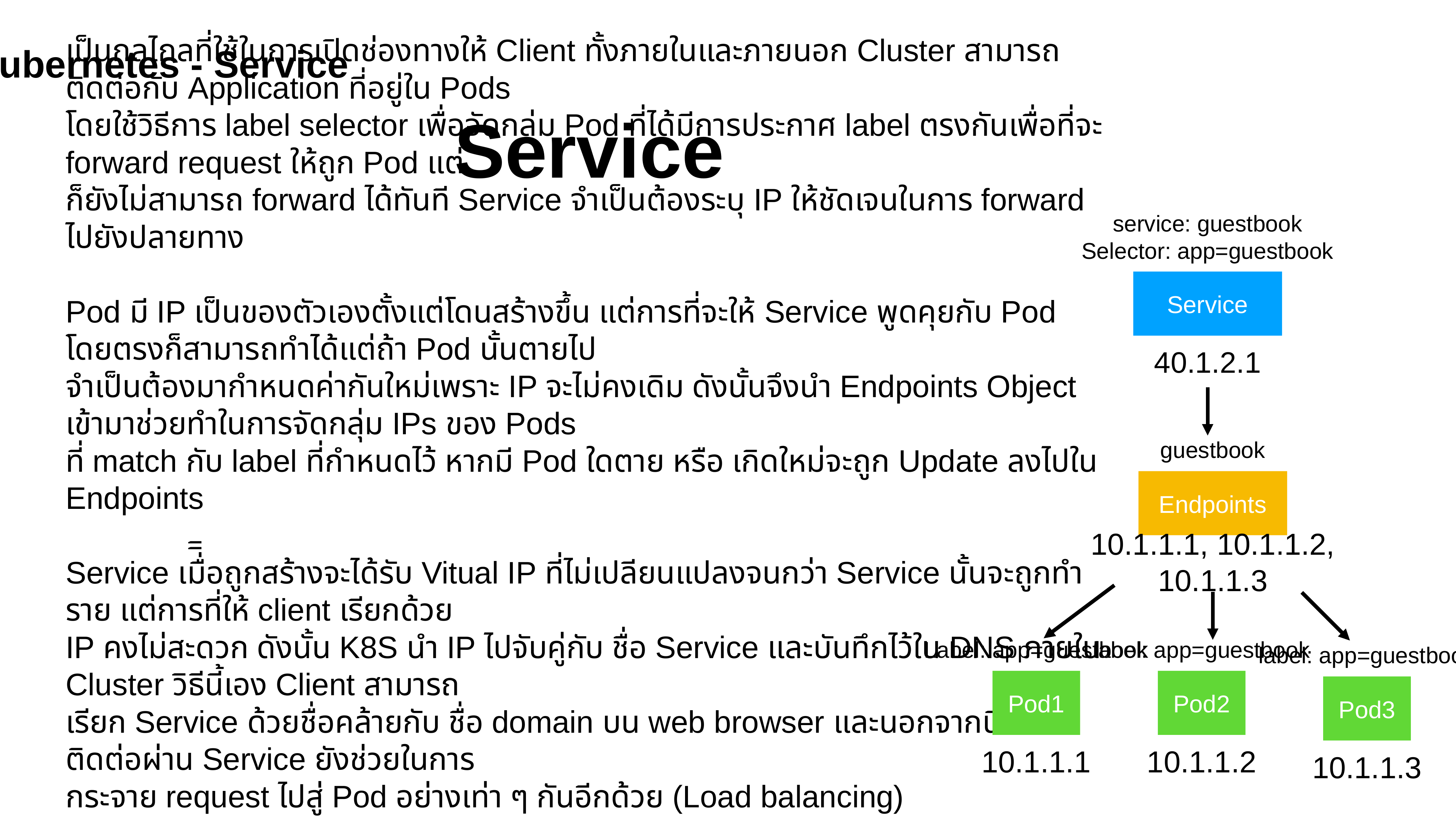

Kubernetes - Service
Service
เป็นกลไกลที่ใช้ในการเปิดช่องทางให้ Client ทั้งภายในและภายนอก Cluster สามารถติดต่อกับ Application ที่อยู่ใน Pods
โดยใช้วิธีการ label selector เพื่อจัดกลุ่ม Pod ที่ได้มีการประกาศ label ตรงกันเพื่อที่จะ forward request ให้ถูก Pod แต่
ก็ยังไม่สามารถ forward ได้ทันที Service จำเป็นต้องระบุ IP ให้ชัดเจนในการ forward ไปยังปลายทาง

Pod มี IP เป็นของตัวเองตั้งแต่โดนสร้างขึ้น แต่การที่จะให้ Service พูดคุยกับ Pod โดยตรงก็สามารถทำได้แต่ถ้า Pod นั้นตายไป
จำเป็นต้องมากำหนดค่ากันใหม่เพราะ IP จะไม่คงเดิม ดังนั้นจึงนำ Endpoints Object เข้ามาช่วยทำในการจัดกลุ่ม IPs ของ Pods
ที่ match กับ label ที่กำหนดไว้ หากมี Pod ใดตาย หรือ เกิดใหม่จะถูก Update ลงไปใน Endpoints

Service เมื่ิิอถูกสร้างจะได้รับ Vitual IP ที่ไม่เปลียนแปลงจนกว่า Service นั้นจะถูกทำราย แต่การที่ให้ client เรียกด้วย
IP คงไม่สะดวก ดังนั้น K8S นำ IP ไปจับคู่กับ ชื่อ Service และบันทึกไว้ใน DNS ภายใน Cluster วิธีนี้เอง Client สามารถ
เรียก Service ด้วยชื่อคล้ายกับ ชื่อ domain บน web browser และนอกจากนี้ การติดต่อผ่าน Service ยังช่วยในการ
กระจาย request ไปสู่ Pod อย่างเท่า ๆ กันอีกด้วย (Load balancing)
service: guestbook
Selector: app=guestbook
Service
40.1.2.1

guestbook
Endpoints
10.1.1.1, 10.1.1.2, 10.1.1.3

Label: app=guestbook
Pod1
10.1.1.1
label: app=guestbook
Pod2
10.1.1.2
label: app=guestbook
Pod3
10.1.1.3